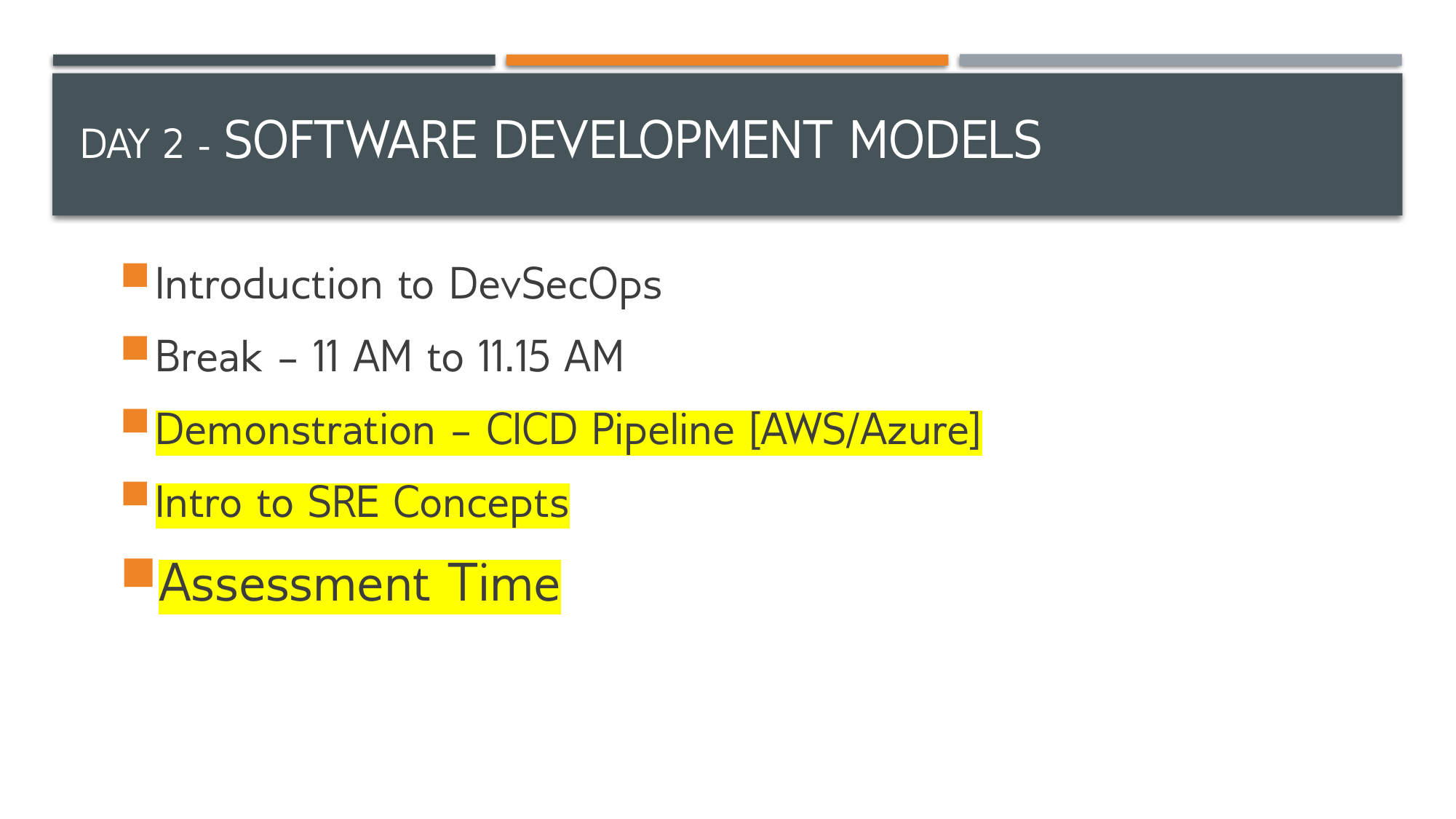

# Day 2 - Software Development Models
Introduction to DevSecOps
Break – 11 AM to 11.15 AM
Demonstration – CICD Pipeline [AWS/Azure]
Intro to SRE Concepts
Assessment Time